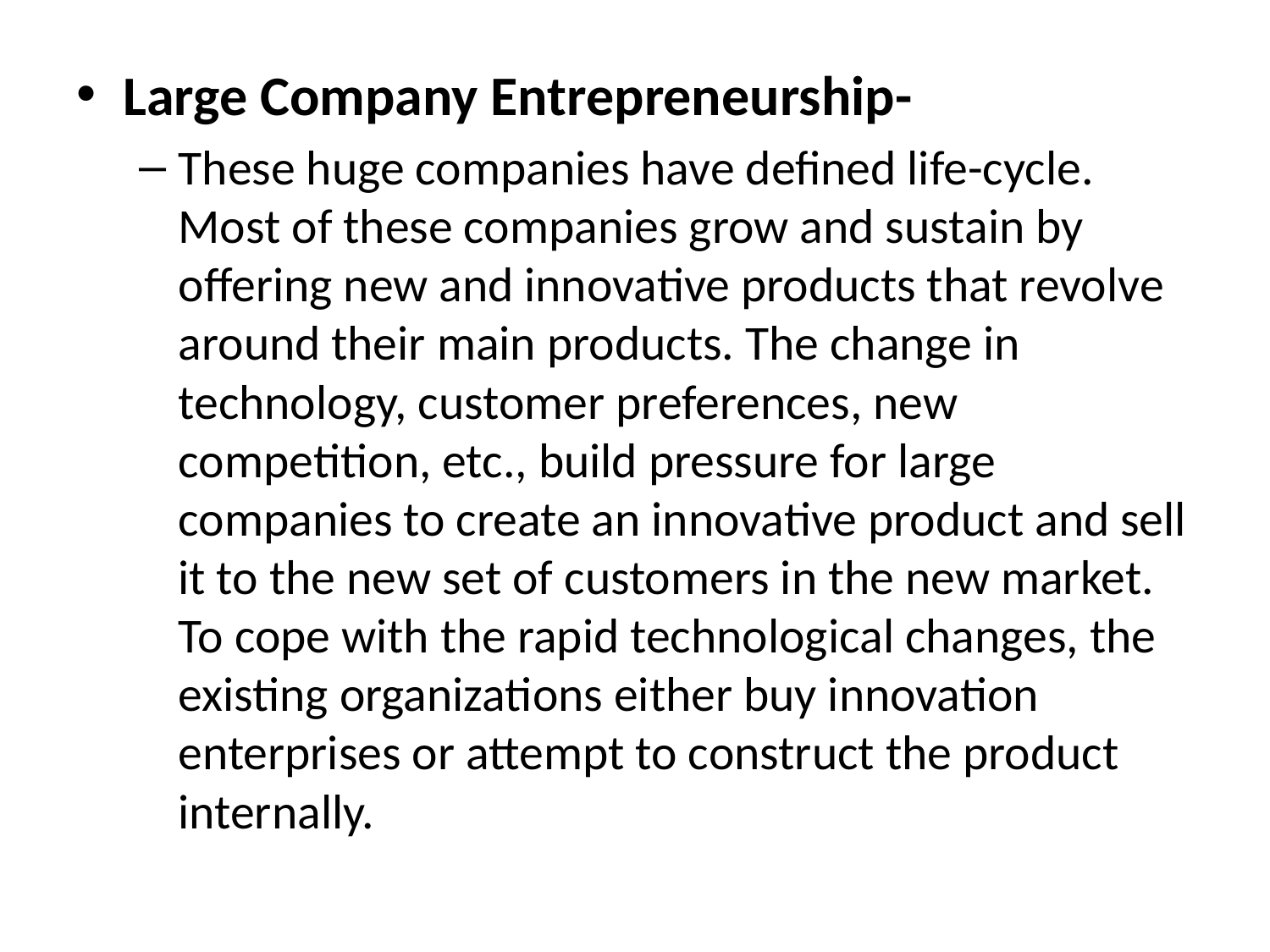

Large Company Entrepreneurship-
These huge companies have defined life-cycle. Most of these companies grow and sustain by offering new and innovative products that revolve around their main products. The change in technology, customer preferences, new competition, etc., build pressure for large companies to create an innovative product and sell it to the new set of customers in the new market. To cope with the rapid technological changes, the existing organizations either buy innovation enterprises or attempt to construct the product internally.